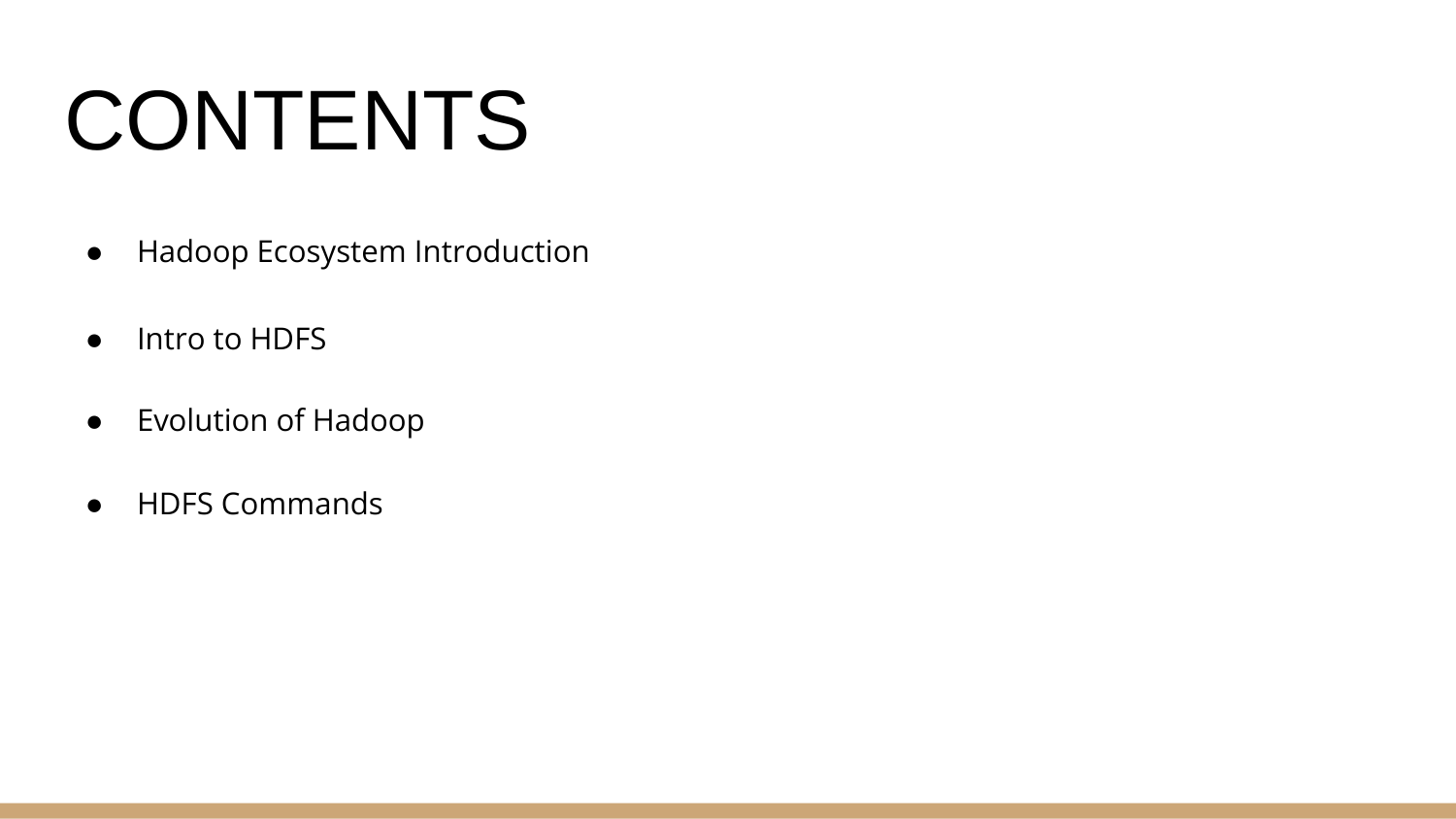

# CONTENTS
Hadoop Ecosystem Introduction
Intro to HDFS
Evolution of Hadoop
HDFS Commands